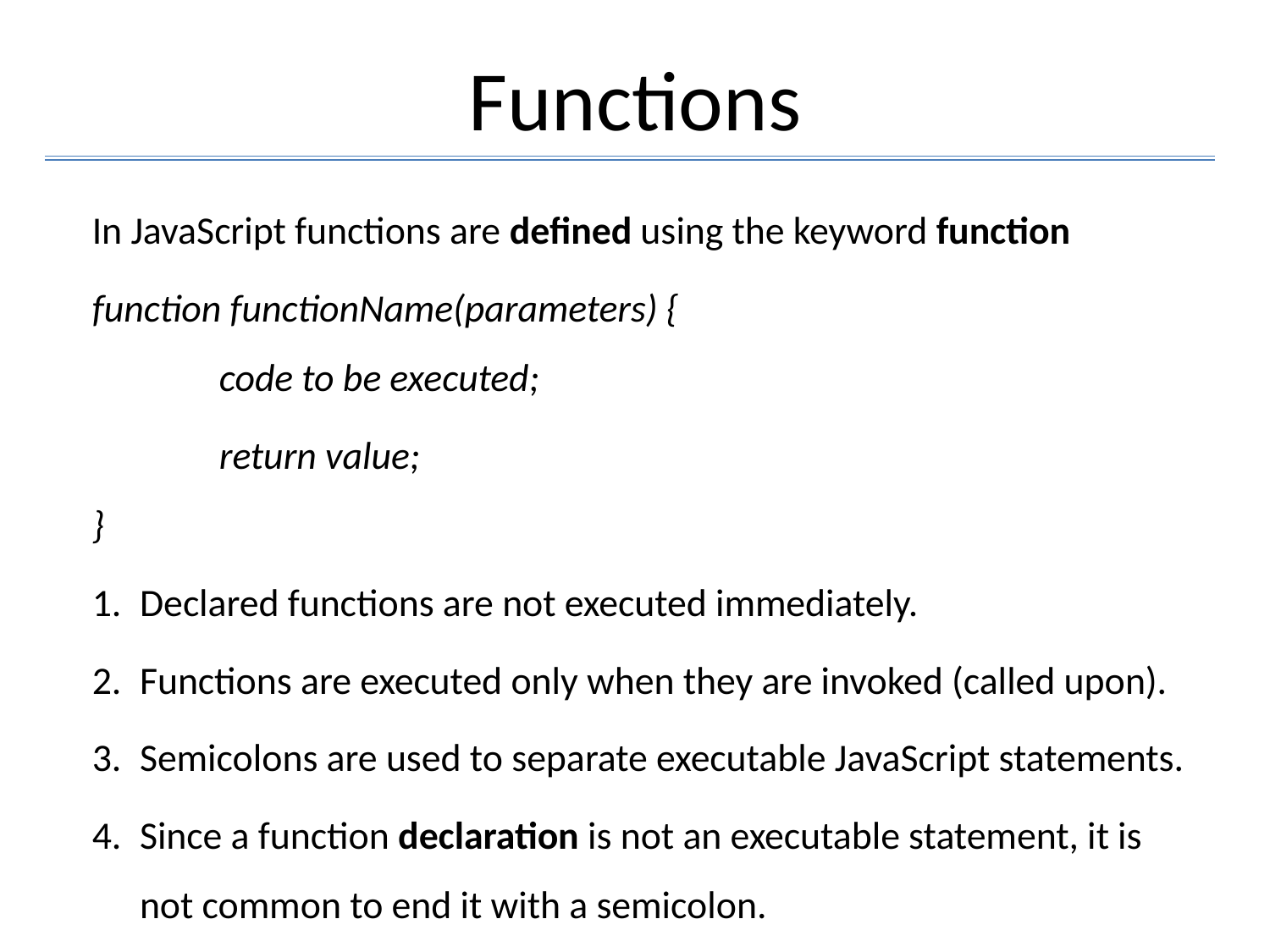

# Functions
In JavaScript functions are defined using the keyword function
function functionName(parameters) {
	code to be executed;
	return value;
}
Declared functions are not executed immediately.
Functions are executed only when they are invoked (called upon).
Semicolons are used to separate executable JavaScript statements.
Since a function declaration is not an executable statement, it is not common to end it with a semicolon.